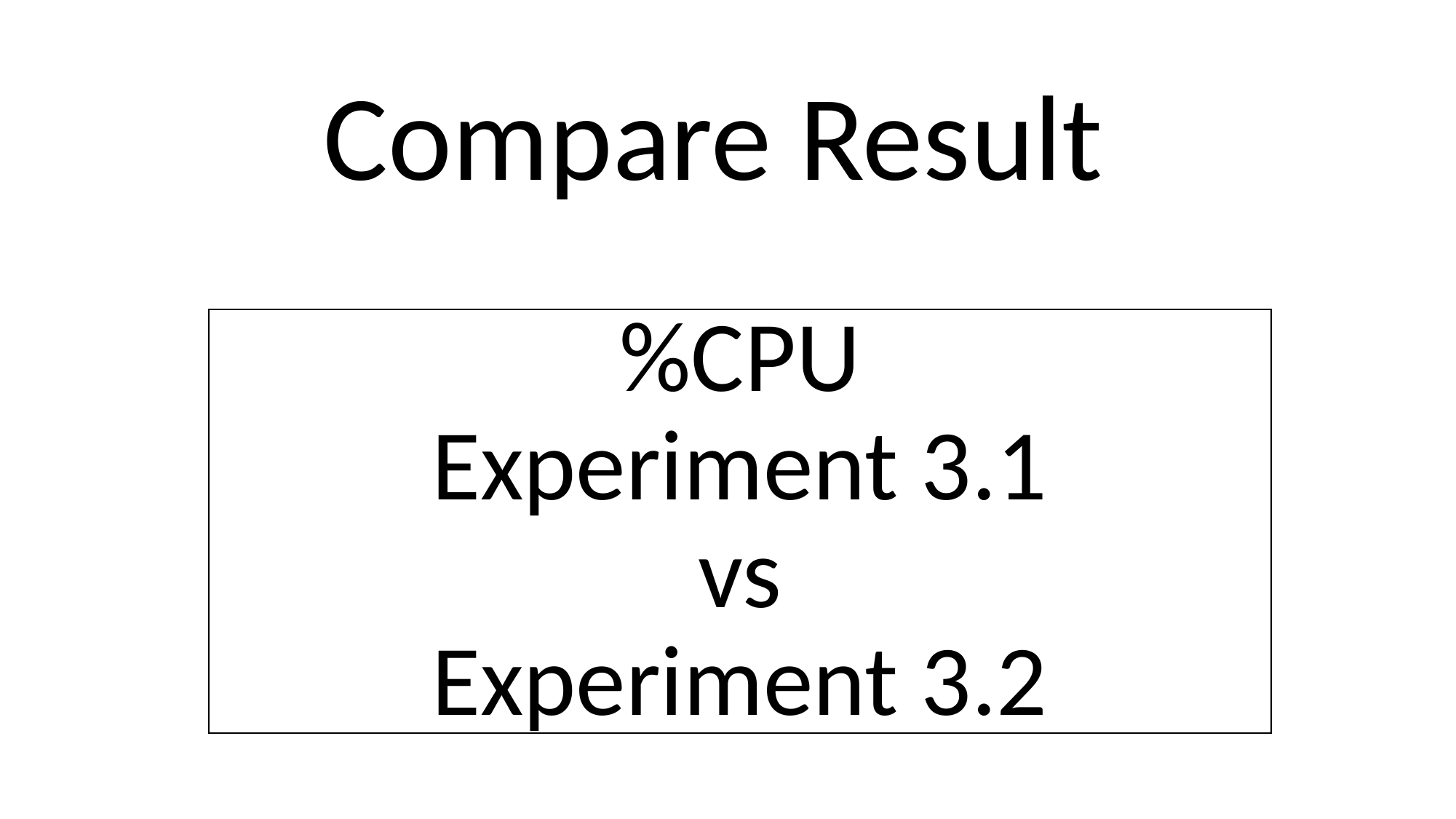

Compare Result
%CPU
Experiment 3.1
vs
Experiment 3.2